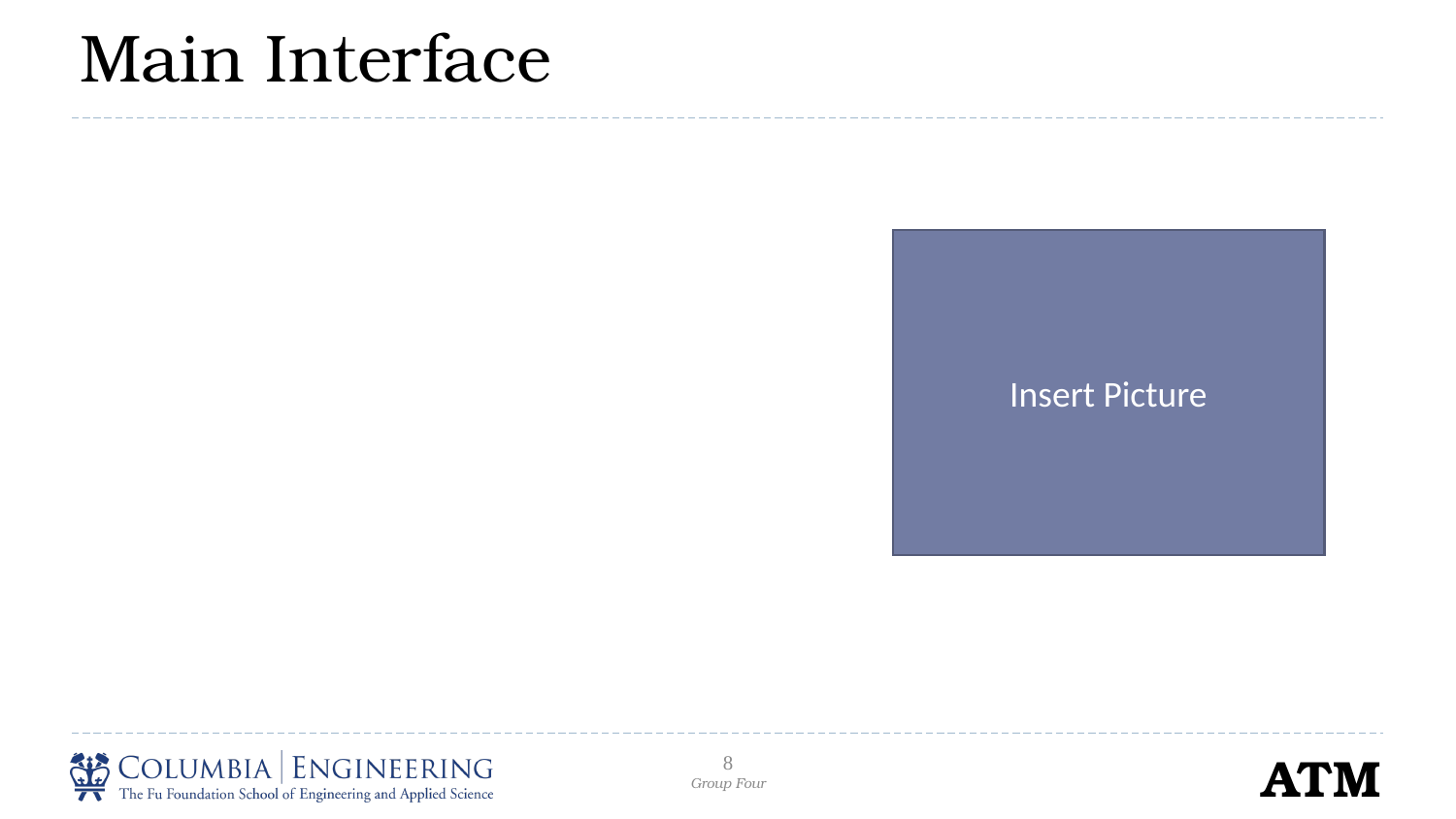

# Main Interface

Insert Picture
8
Group Four